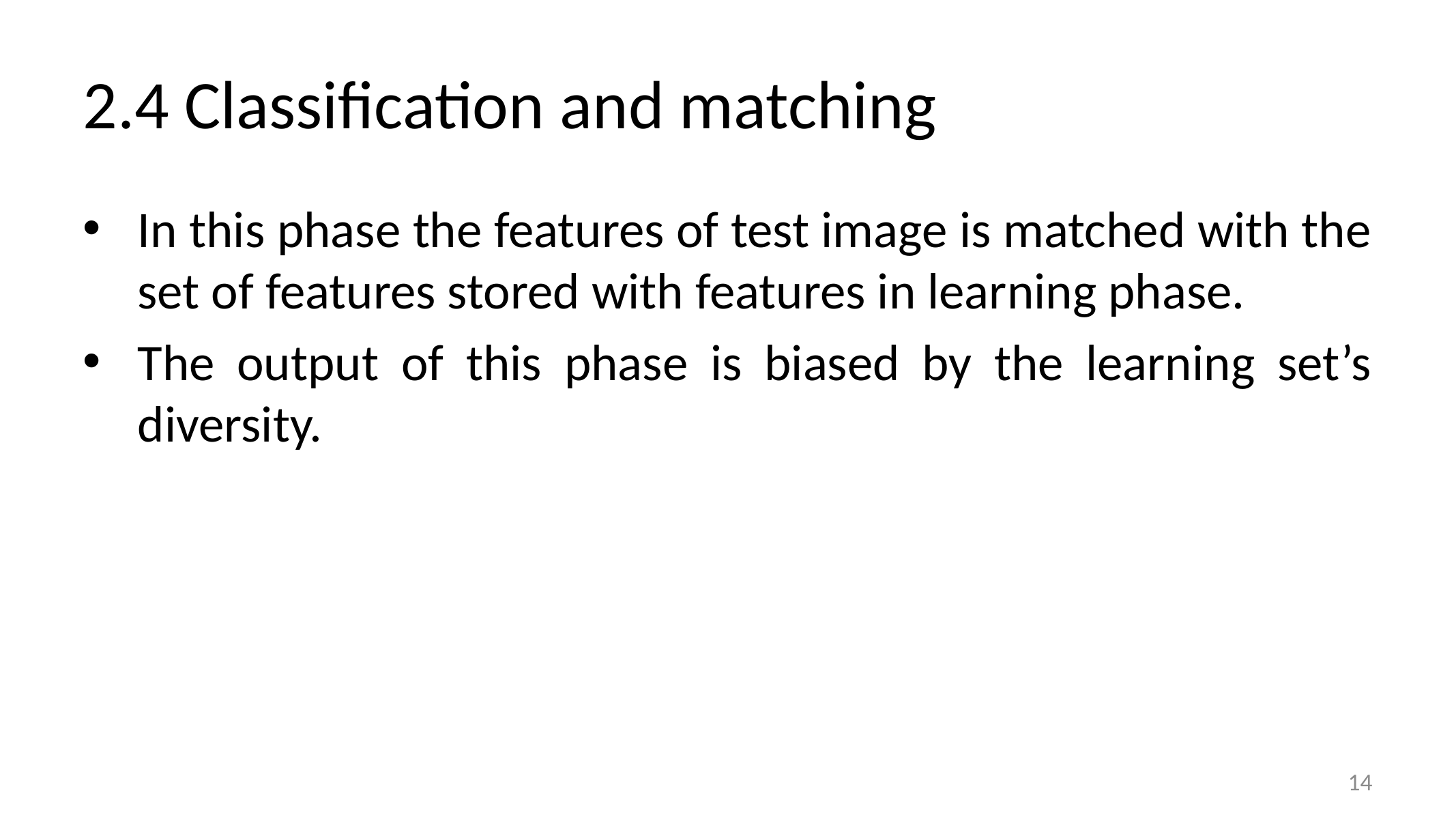

# 2.4 Classification and matching
In this phase the features of test image is matched with the set of features stored with features in learning phase.
The output of this phase is biased by the learning set’s diversity.
14